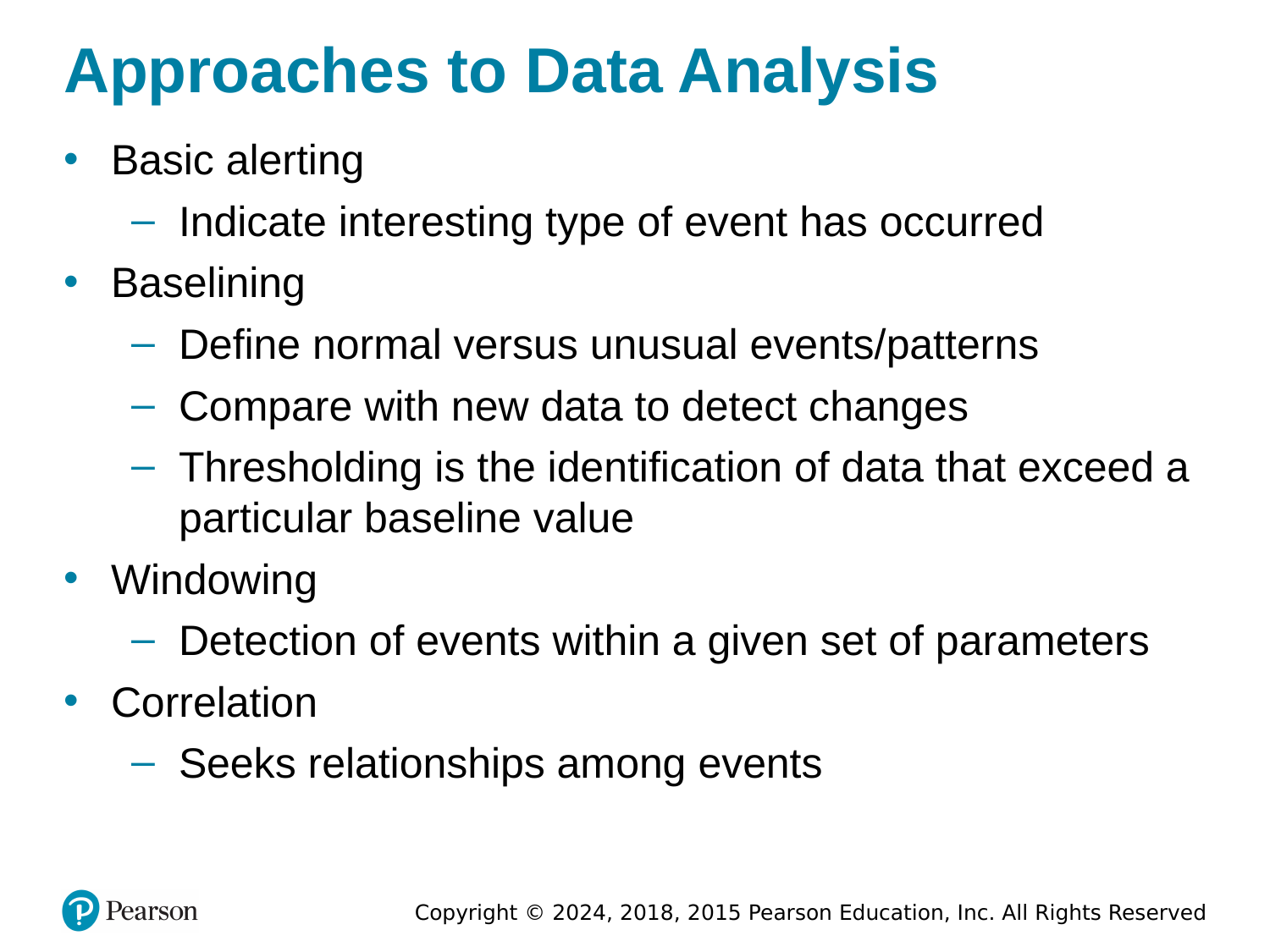

# Approaches to Data Analysis
Basic alerting
Indicate interesting type of event has occurred
Baselining
Define normal versus unusual events/patterns
Compare with new data to detect changes
Thresholding is the identification of data that exceed a particular baseline value
Windowing
Detection of events within a given set of parameters
Correlation
Seeks relationships among events